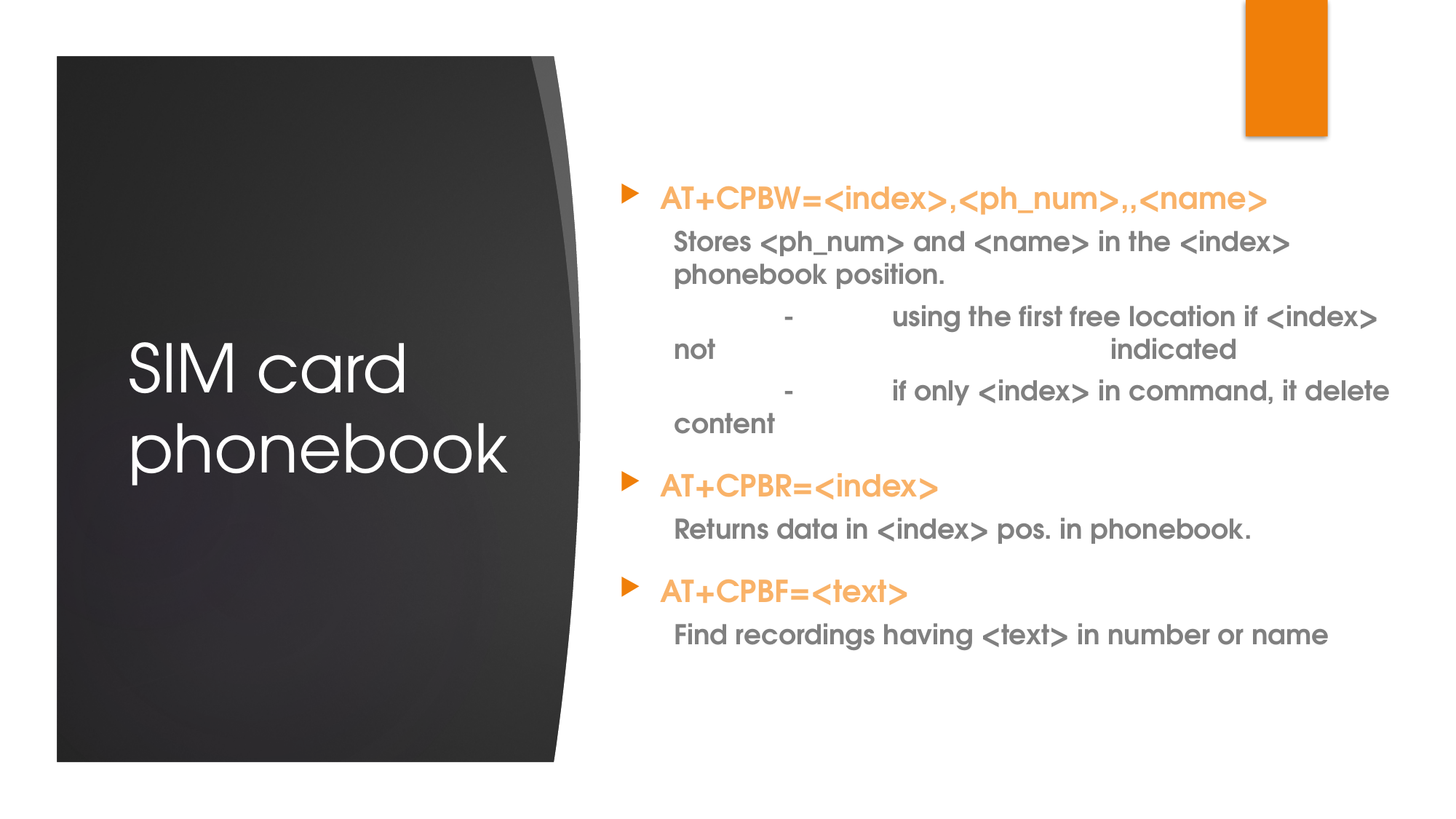

AT+CPBW=<index>,<ph_num>,,<name>
Stores <ph_num> and <name> in the <index> phonebook position.
	-	using the first free location if <index> not 				indicated
	-	if only <index> in command, it delete content
AT+cpBr=<index>
Returns data in <index> pos. in phonebook.
AT+cpBF=<text>
Find recordings having <text> in number or name
# SIM card phonebook